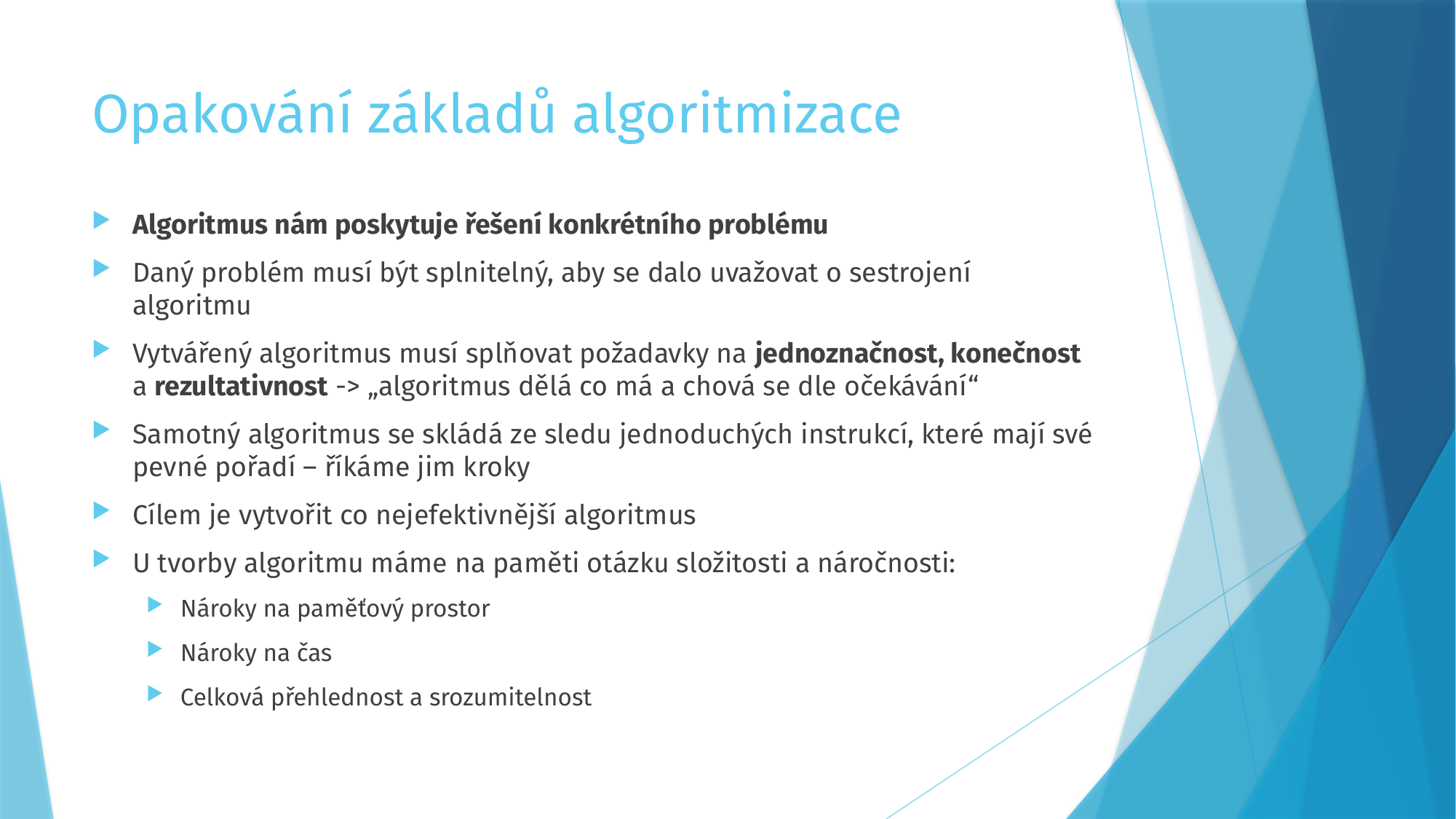

# Opakování základů algoritmizace
Algoritmus nám poskytuje řešení konkrétního problému
Daný problém musí být splnitelný, aby se dalo uvažovat o sestrojení algoritmu
Vytvářený algoritmus musí splňovat požadavky na jednoznačnost, konečnost a rezultativnost -> „algoritmus dělá co má a chová se dle očekávání“
Samotný algoritmus se skládá ze sledu jednoduchých instrukcí, které mají své pevné pořadí – říkáme jim kroky
Cílem je vytvořit co nejefektivnější algoritmus
U tvorby algoritmu máme na paměti otázku složitosti a náročnosti:
Nároky na paměťový prostor
Nároky na čas
Celková přehlednost a srozumitelnost